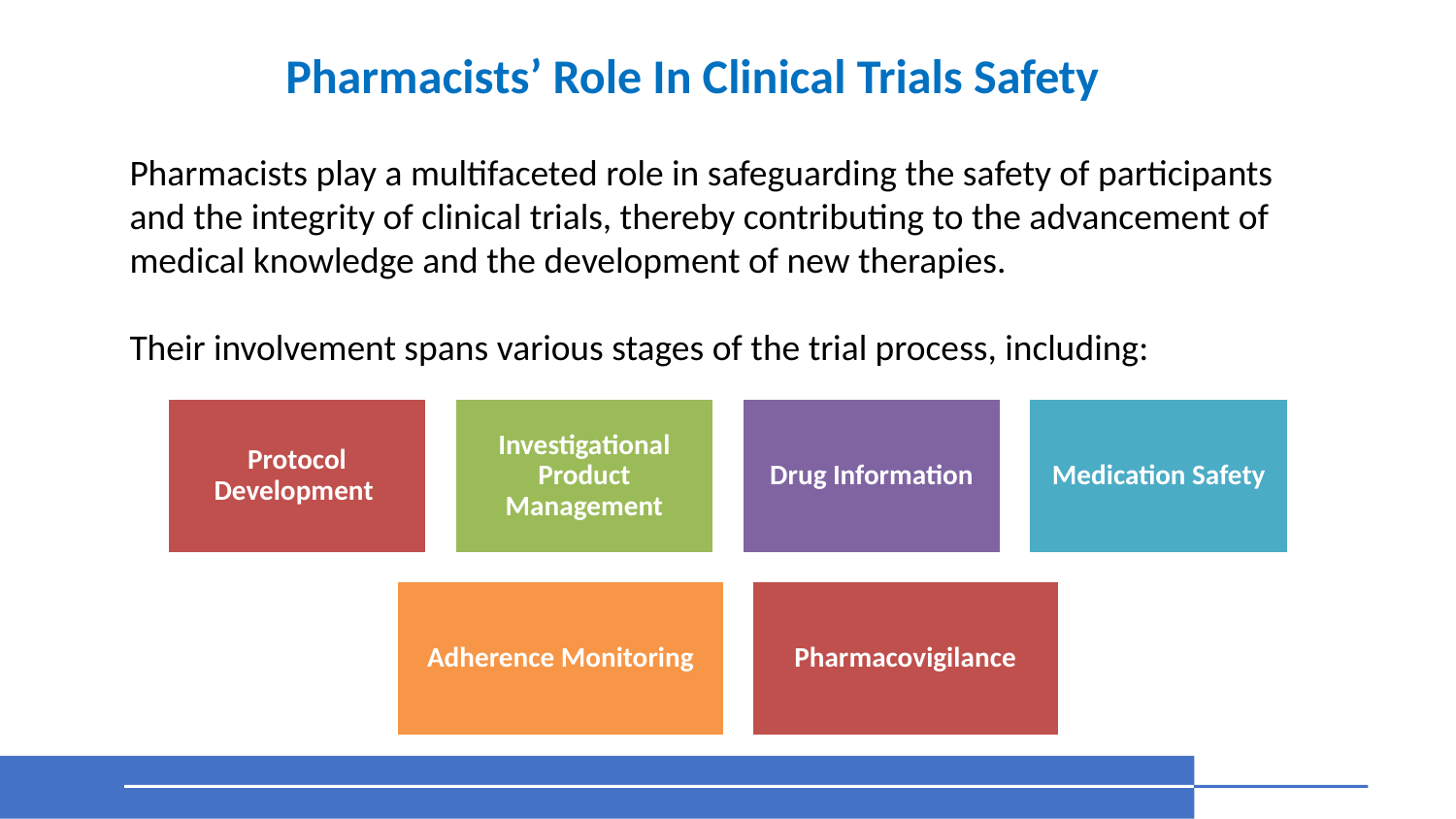

Pharmacists’ Role In Clinical Trials Safety
Pharmacists play a multifaceted role in safeguarding the safety of participants and the integrity of clinical trials, thereby contributing to the advancement of medical knowledge and the development of new therapies.

Their involvement spans various stages of the trial process, including:
Protocol Development
Investigational Product Management
Drug Information
Medication Safety
Adherence Monitoring
Pharmacovigilance